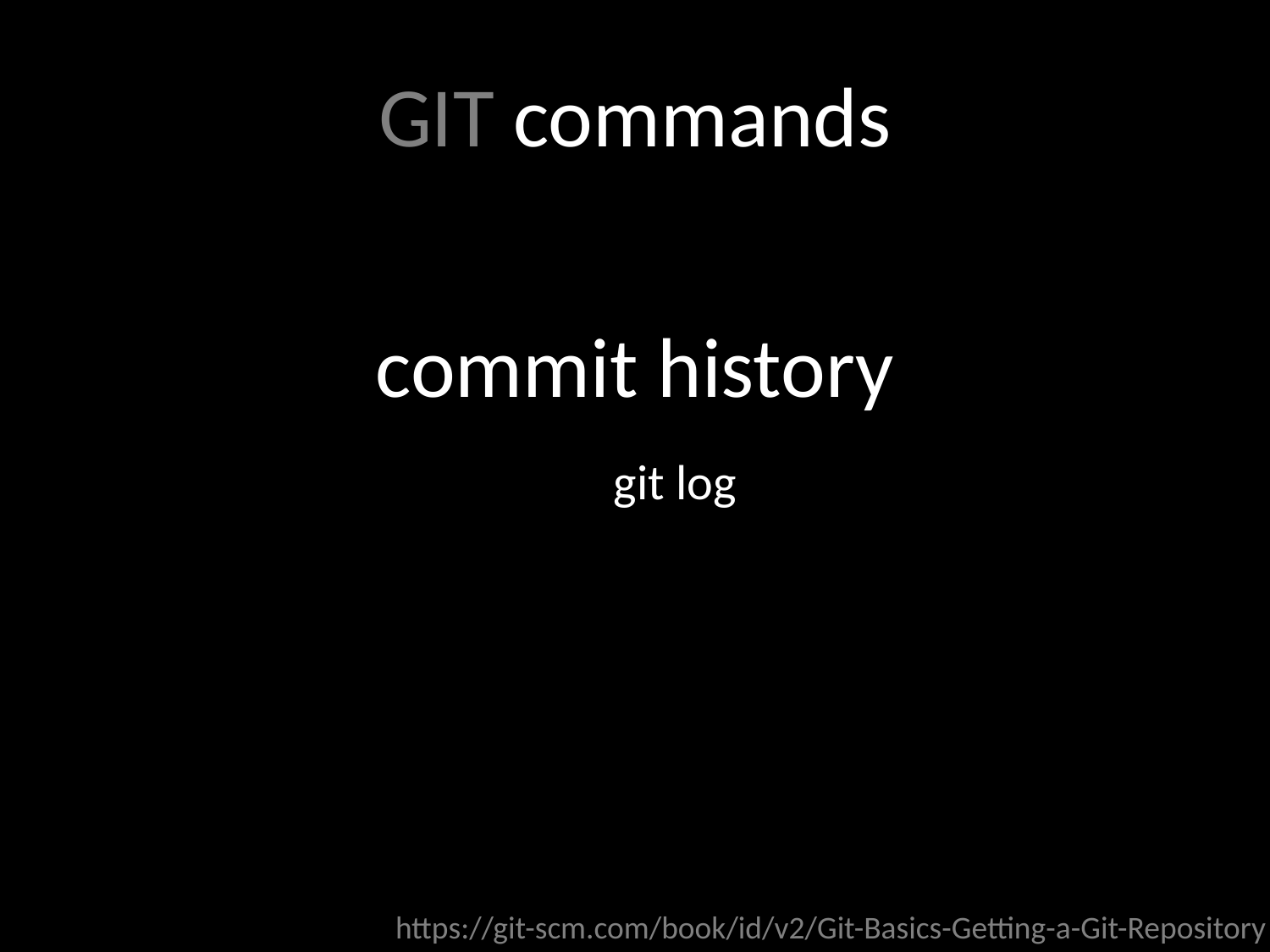

GIT commands
commit history
git log
https://git-scm.com/book/id/v2/Git-Basics-Getting-a-Git-Repository